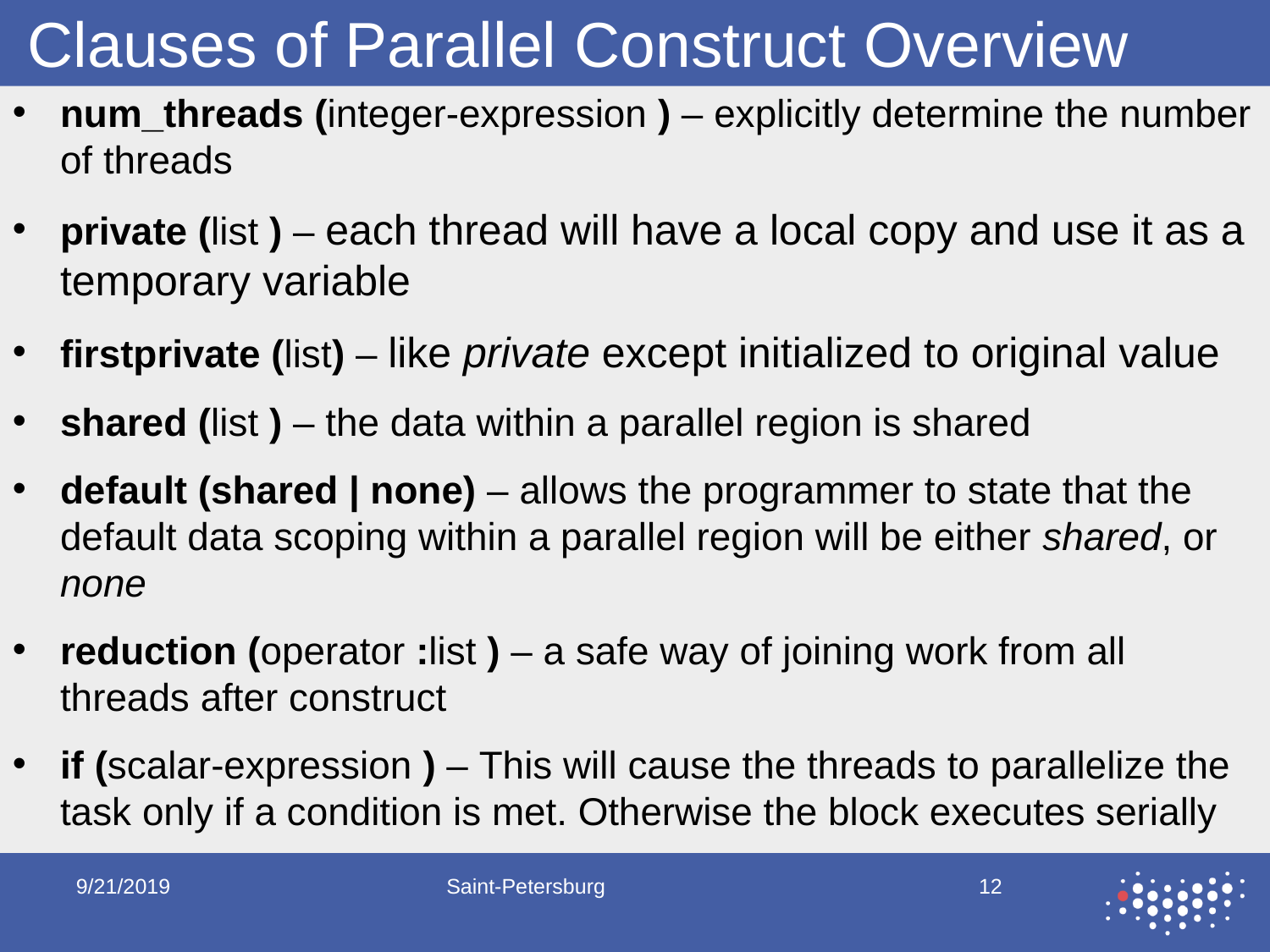

# Clauses of Parallel Construct Overview
num_threads (integer-expression ) – explicitly determine the number of threads
private (list ) – each thread will have a local copy and use it as a temporary variable
firstprivate (list) – like private except initialized to original value
shared (list ) – the data within a parallel region is shared
default (shared | none) – allows the programmer to state that the default data scoping within a parallel region will be either shared, or none
reduction (operator :list ) – a safe way of joining work from all threads after construct
if (scalar-expression ) – This will cause the threads to parallelize the task only if a condition is met. Otherwise the block executes serially

9/21/2019
Saint-Petersburg
12